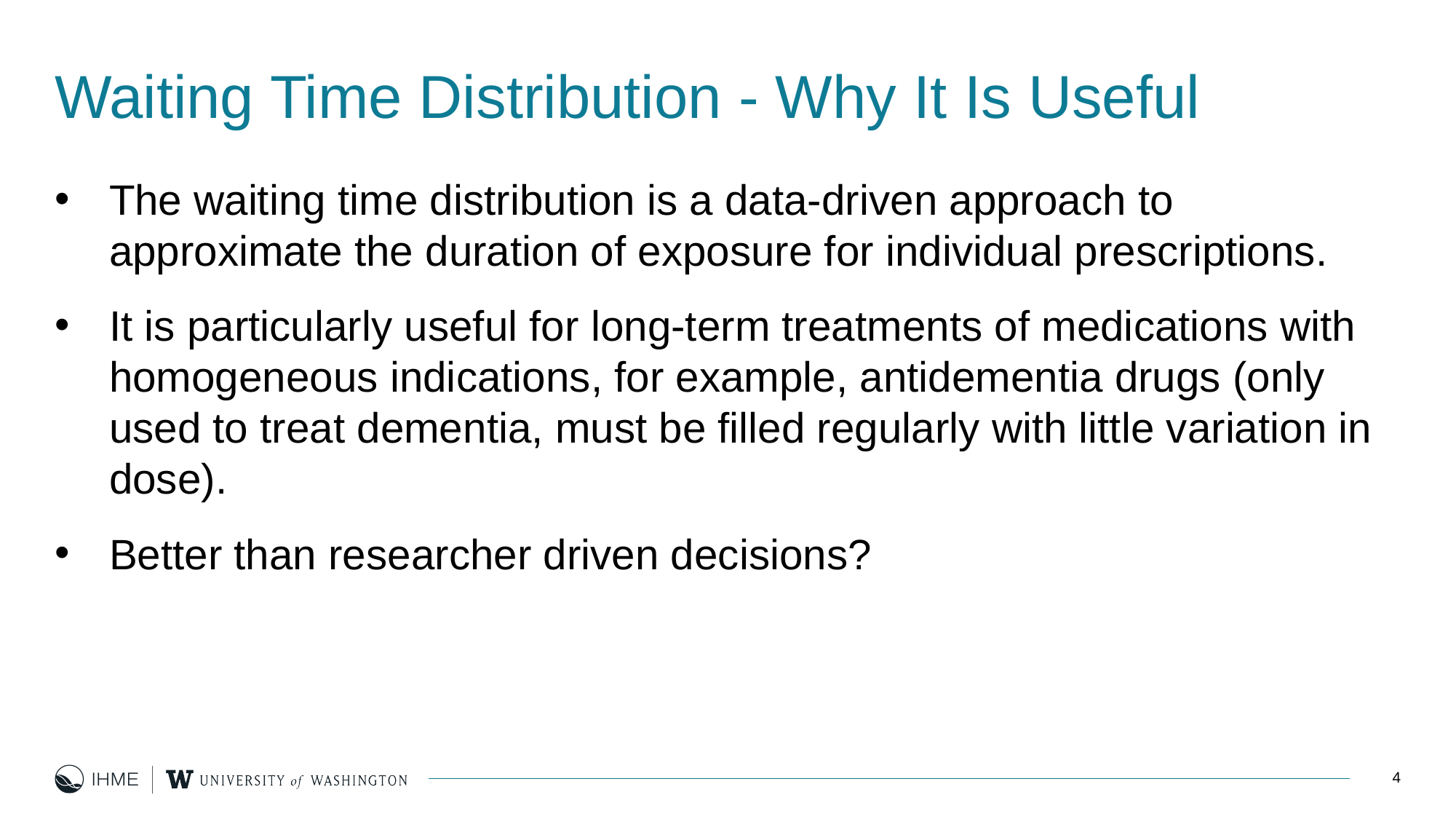

# Waiting Time Distribution - Why It Is Useful
The waiting time distribution is a data-driven approach to approximate the duration of exposure for individual prescriptions.
It is particularly useful for long-term treatments of medications with homogeneous indications, for example, antidementia drugs (only used to treat dementia, must be filled regularly with little variation in dose).
Better than researcher driven decisions?

4